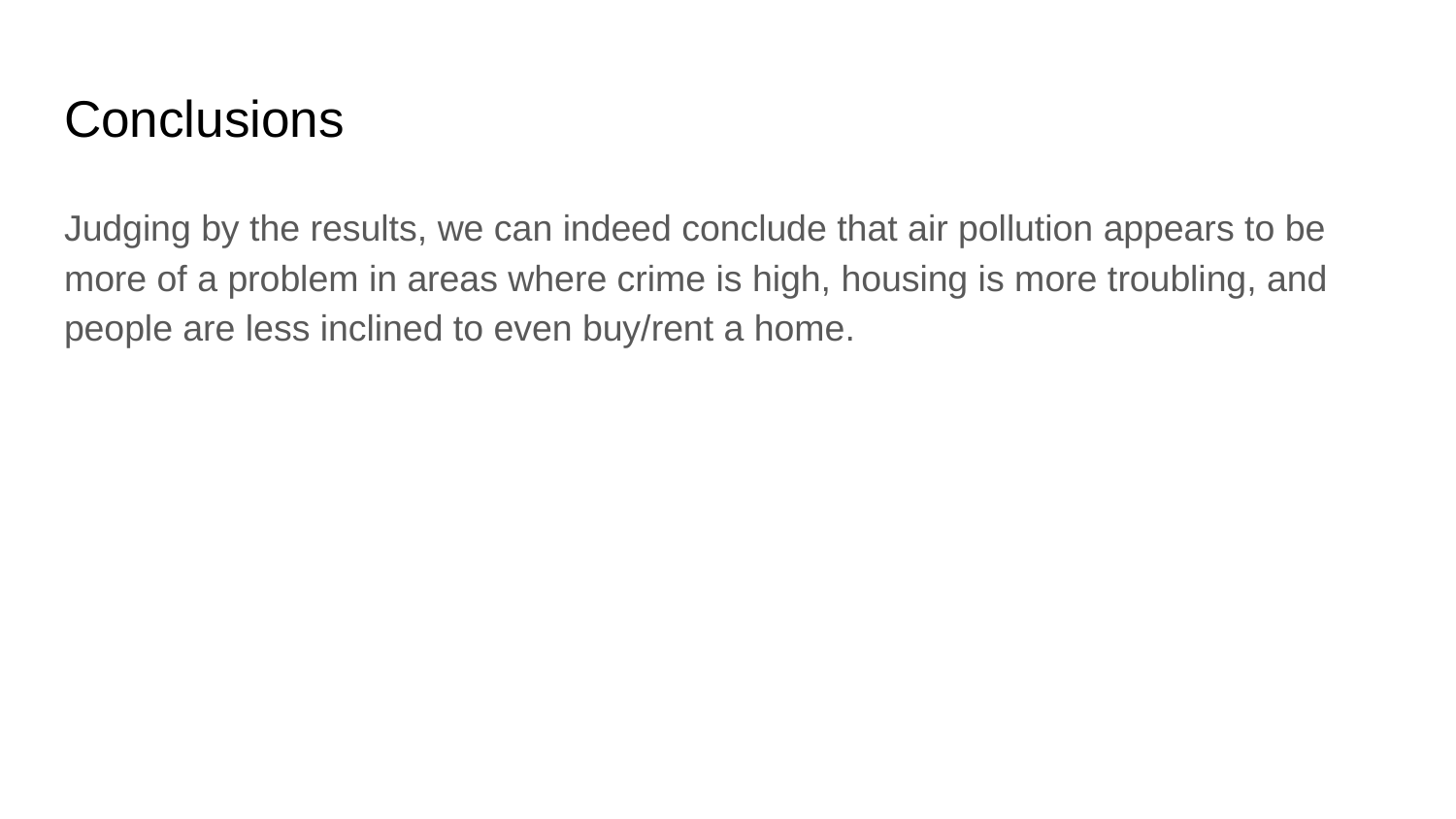

# Conclusions
Judging by the results, we can indeed conclude that air pollution appears to be more of a problem in areas where crime is high, housing is more troubling, and people are less inclined to even buy/rent a home.